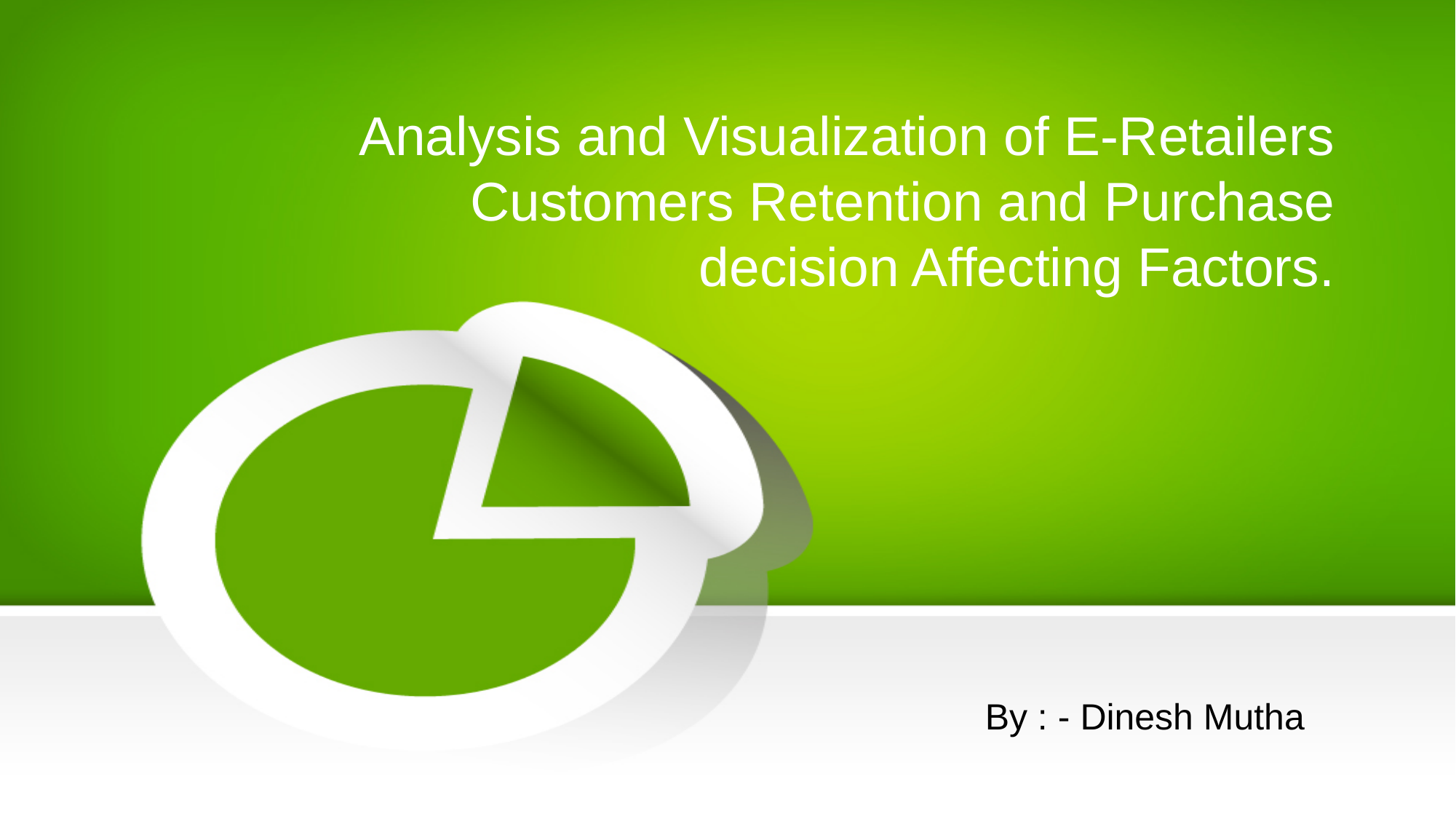

# Analysis and Visualization of E-Retailers Customers Retention and Purchase decision Affecting Factors.
By : - Dinesh Mutha